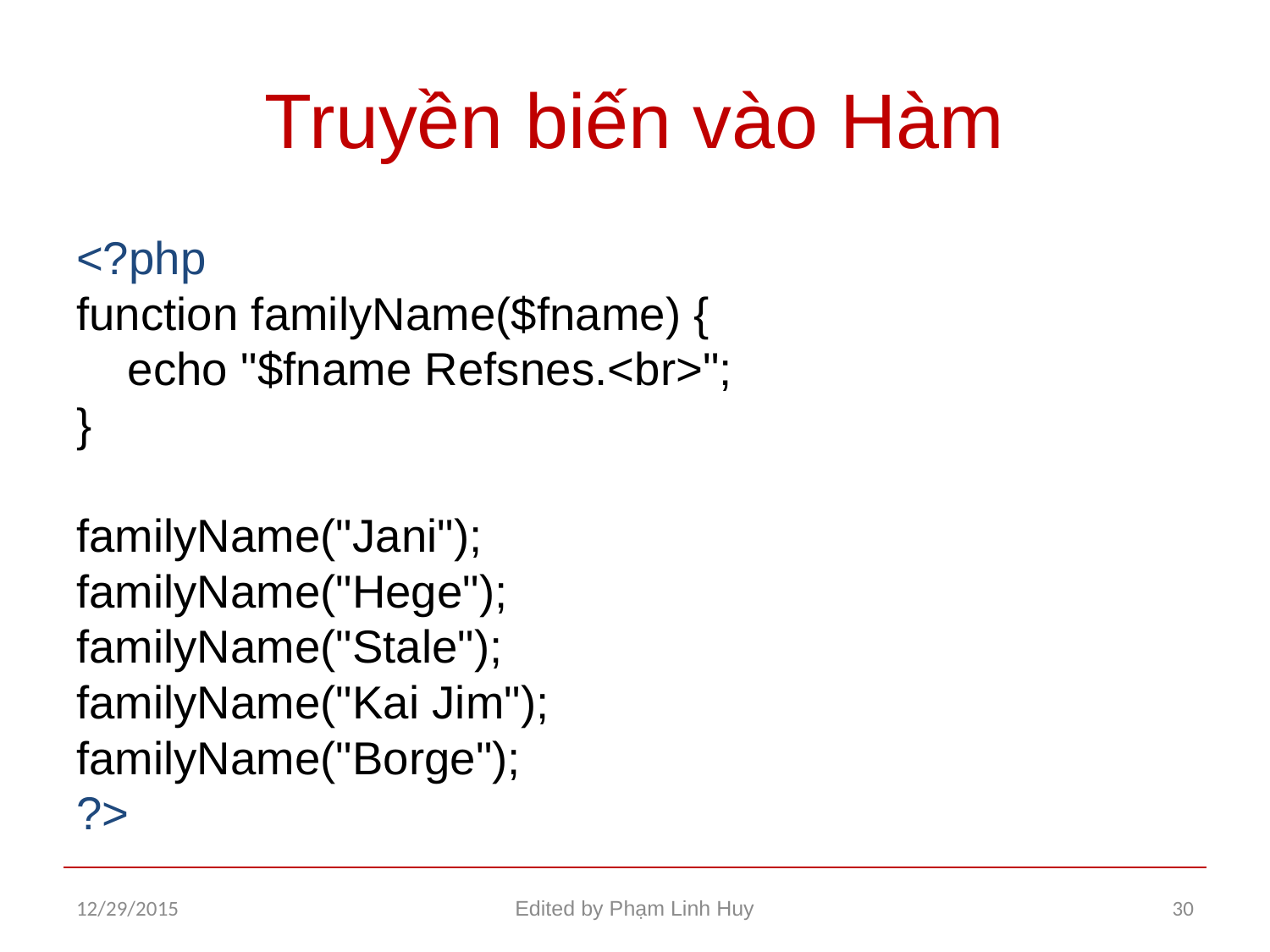

# Truyền biến vào Hàm
<?php
function familyName($fname) {
    echo "$fname Refsnes.<br>";
}
familyName("Jani");
familyName("Hege");
familyName("Stale");
familyName("Kai Jim");
familyName("Borge");
?>
12/29/2015
Edited by Phạm Linh Huy
30